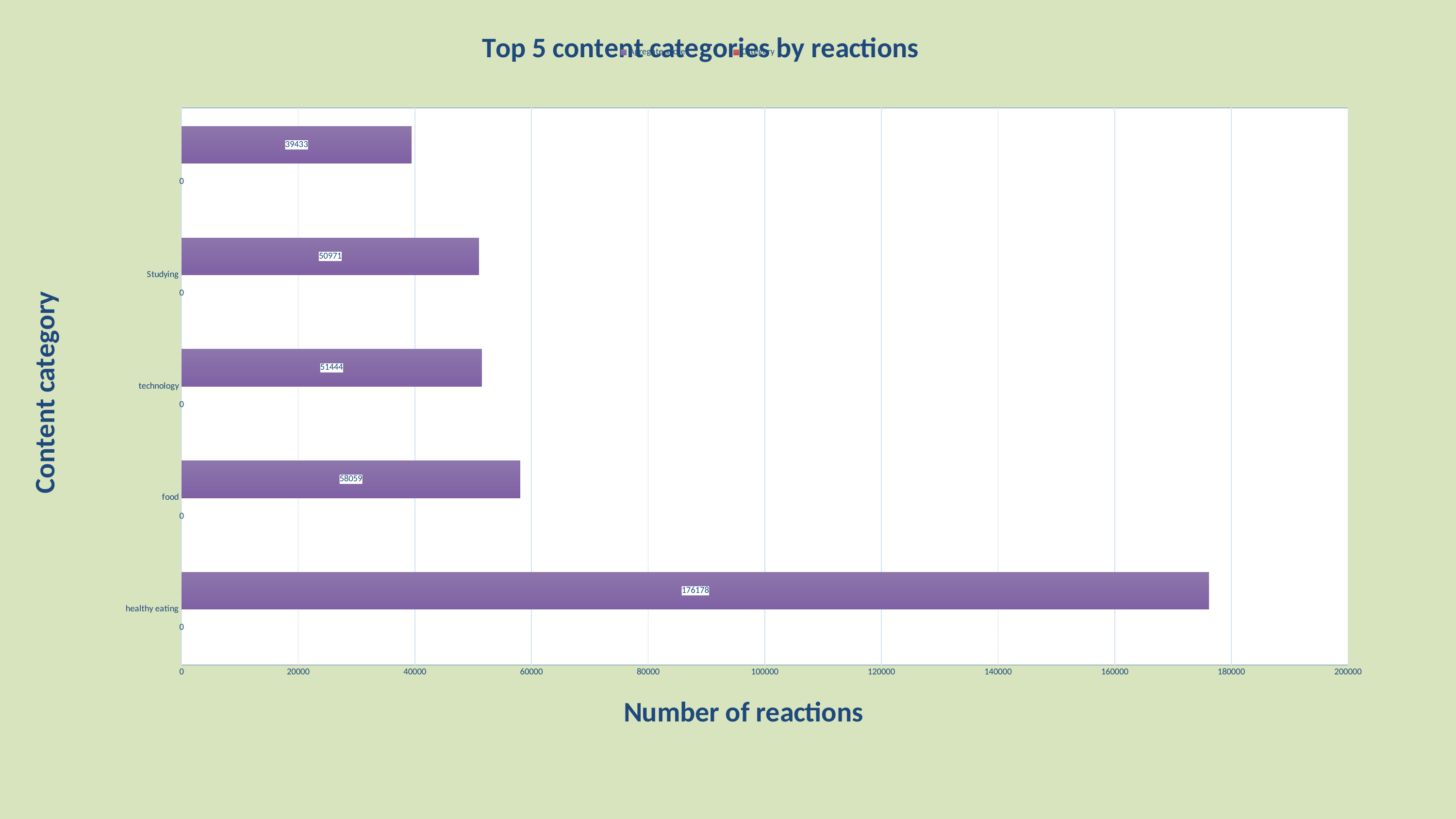

### Chart: Top 5 content categories by reactions

| Category | Category | Agregate score |
|---|---|---|
| healthy eating | None | 176178.0 |
| food | 0.0 | 58059.0 |
| technology | 0.0 | 51444.0 |
| Studying | 0.0 | 50971.0 |

### Chart: TOP 5 Performing Categories

| Category |
|---|